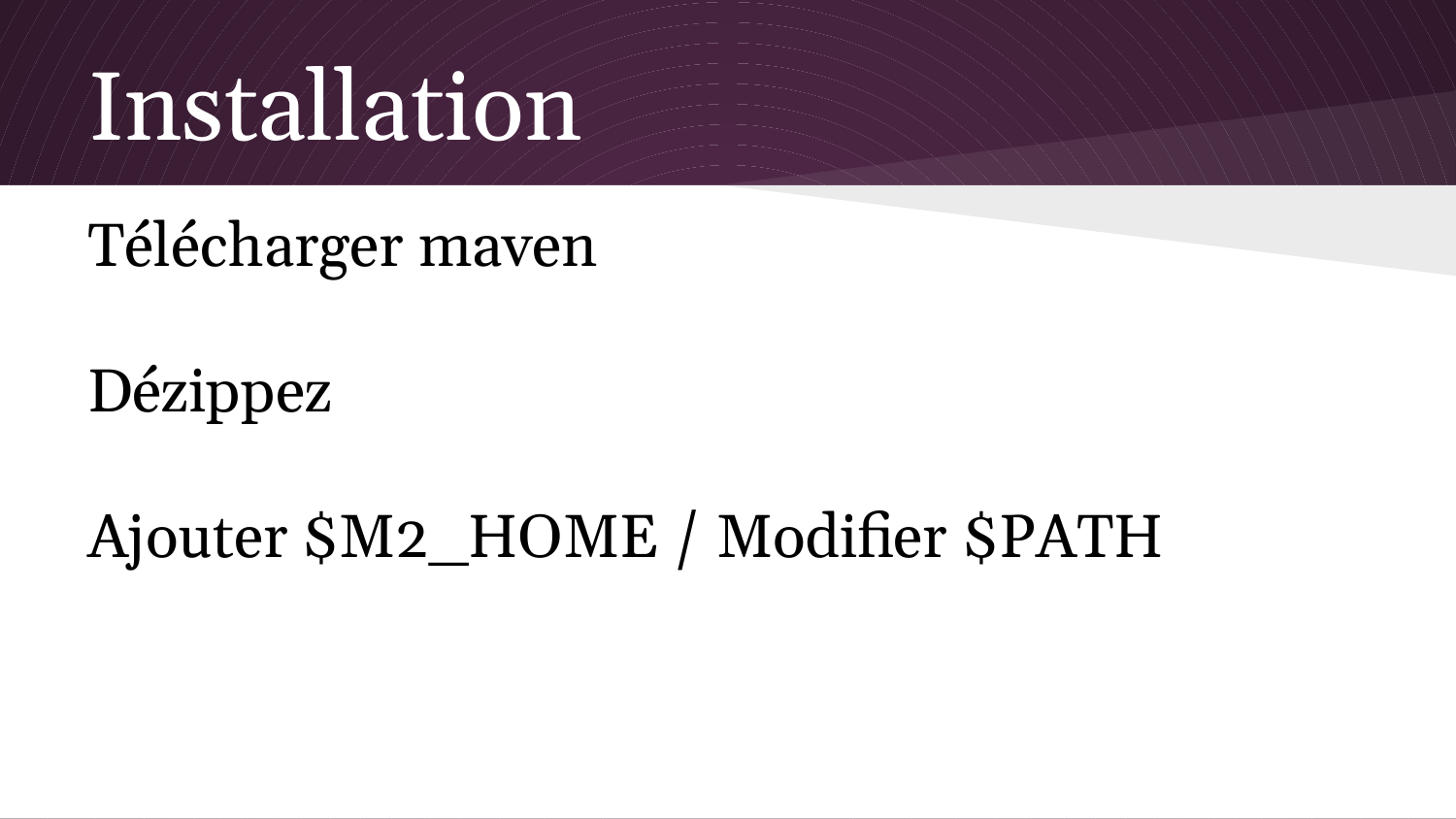

# Installation
Télécharger maven

Dézippez

Ajouter $M2_HOME / Modifier $PATH